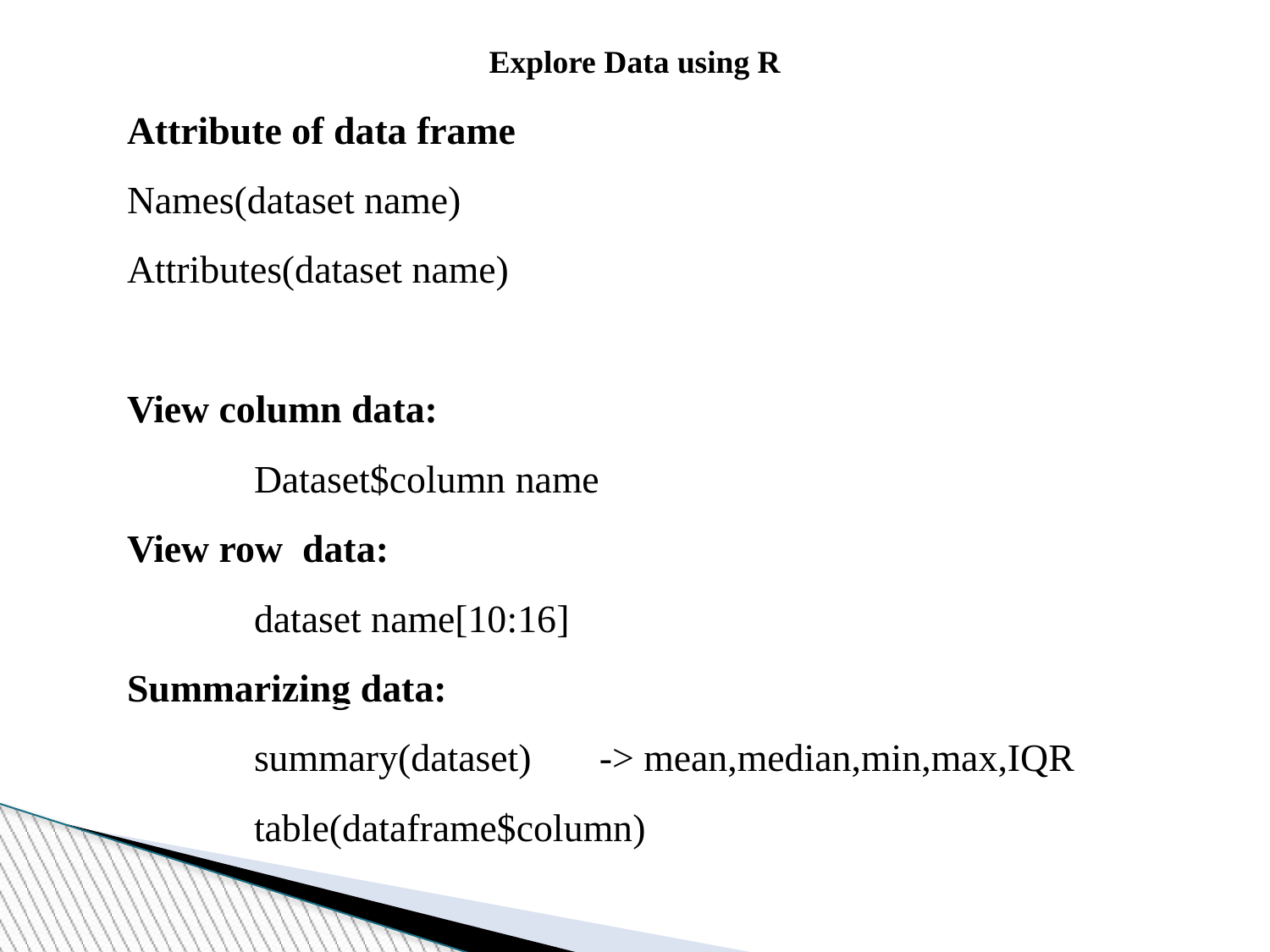

Explore Data using R
Attribute of data frame
Names(dataset name)
Attributes(dataset name)

View column data:
 	Dataset$column name
View row  data:
	dataset name[10:16]
Summarizing data:
	summary(dataset)       -> mean,median,min,max,IQR
	table(dataframe$column)